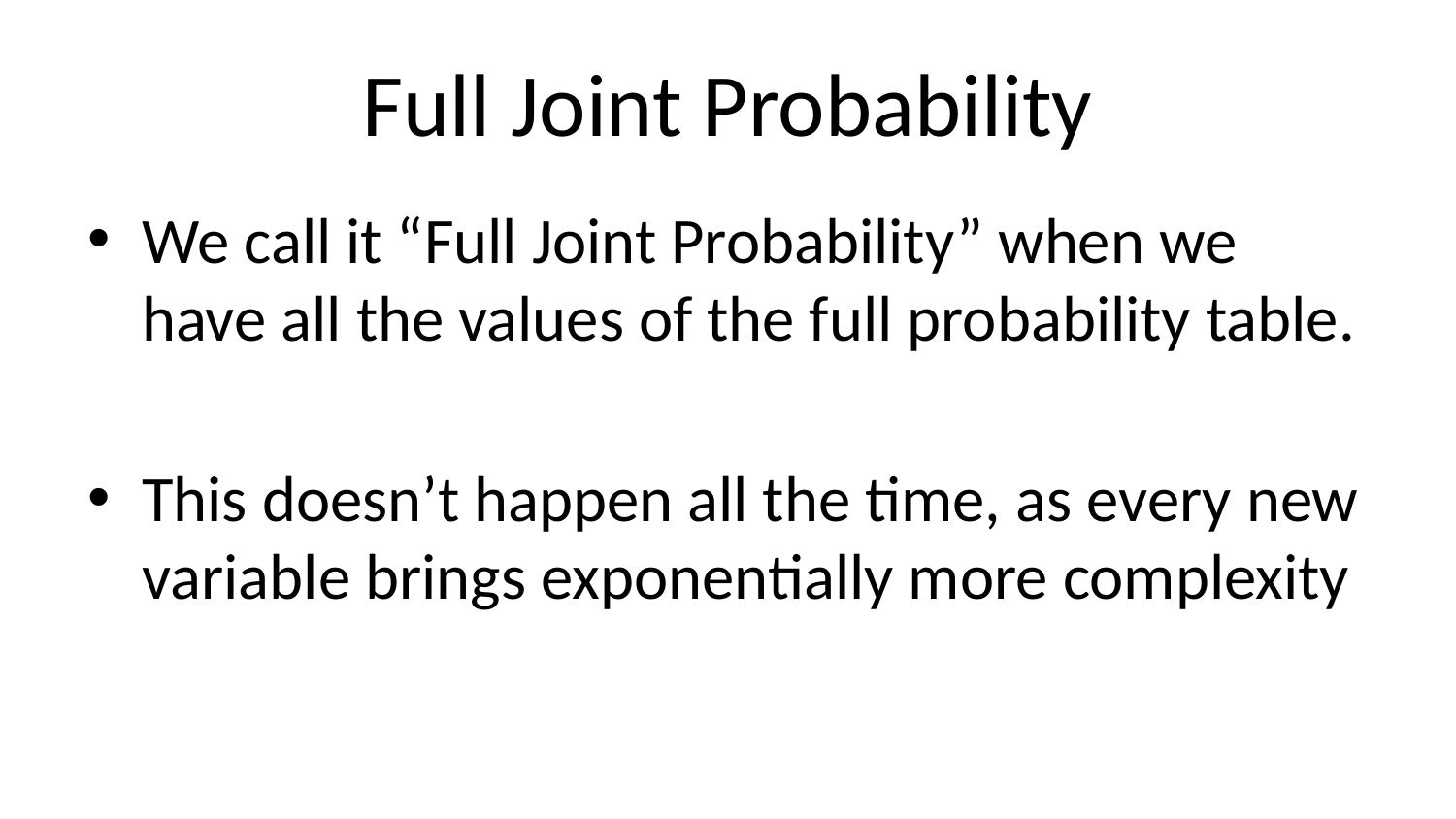

# Full Joint Probability
We call it “Full Joint Probability” when we have all the values of the full probability table.

This doesn’t happen all the time, as every new variable brings exponentially more complexity